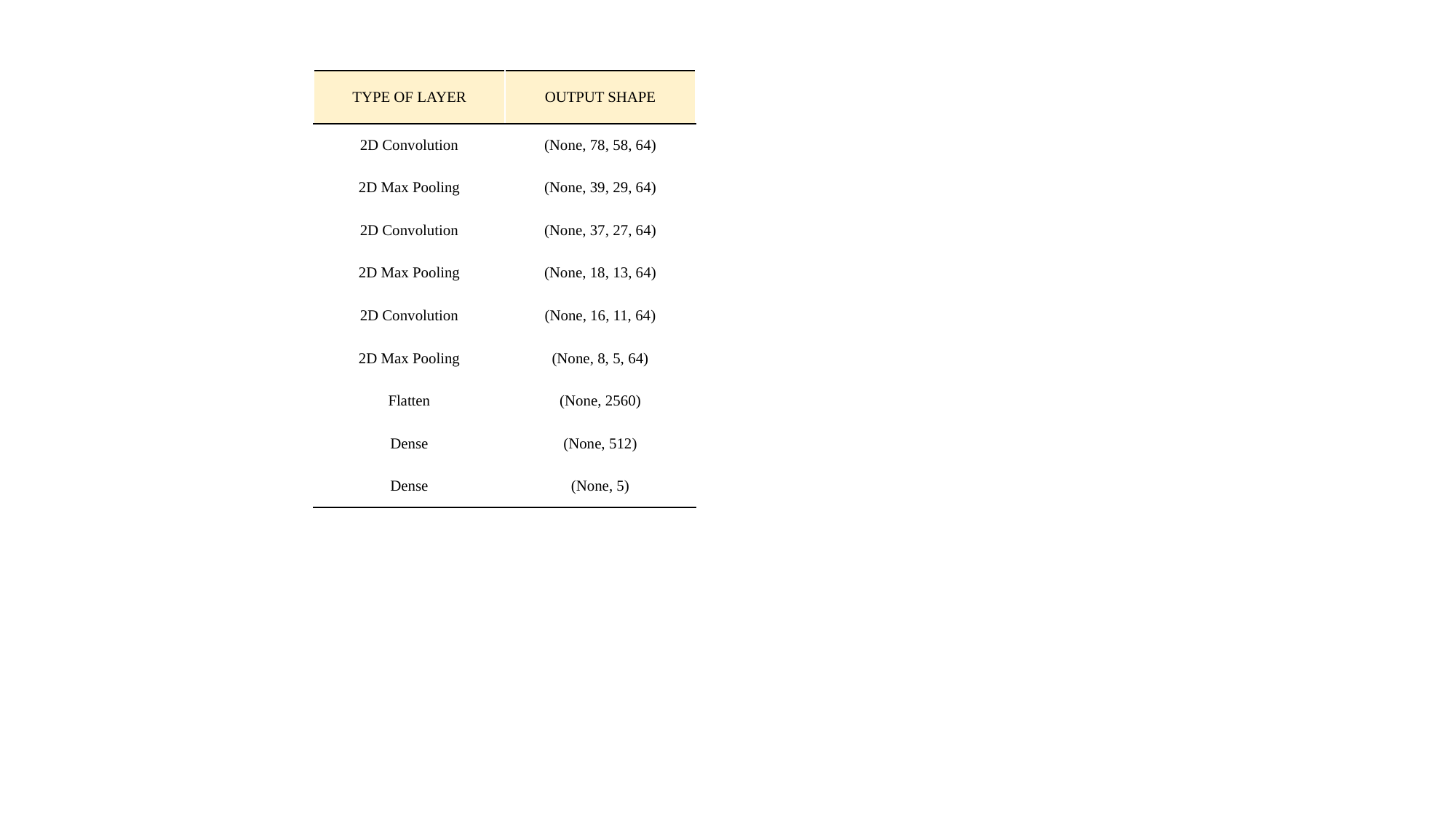

| Type of Layer | Output Shape |
| --- | --- |
| 2D Convolution | (None, 78, 58, 64) |
| 2D Max Pooling | (None, 39, 29, 64) |
| 2D Convolution | (None, 37, 27, 64) |
| 2D Max Pooling | (None, 18, 13, 64) |
| 2D Convolution | (None, 16, 11, 64) |
| 2D Max Pooling | (None, 8, 5, 64) |
| Flatten | (None, 2560) |
| Dense | (None, 512) |
| Dense | (None, 5) |